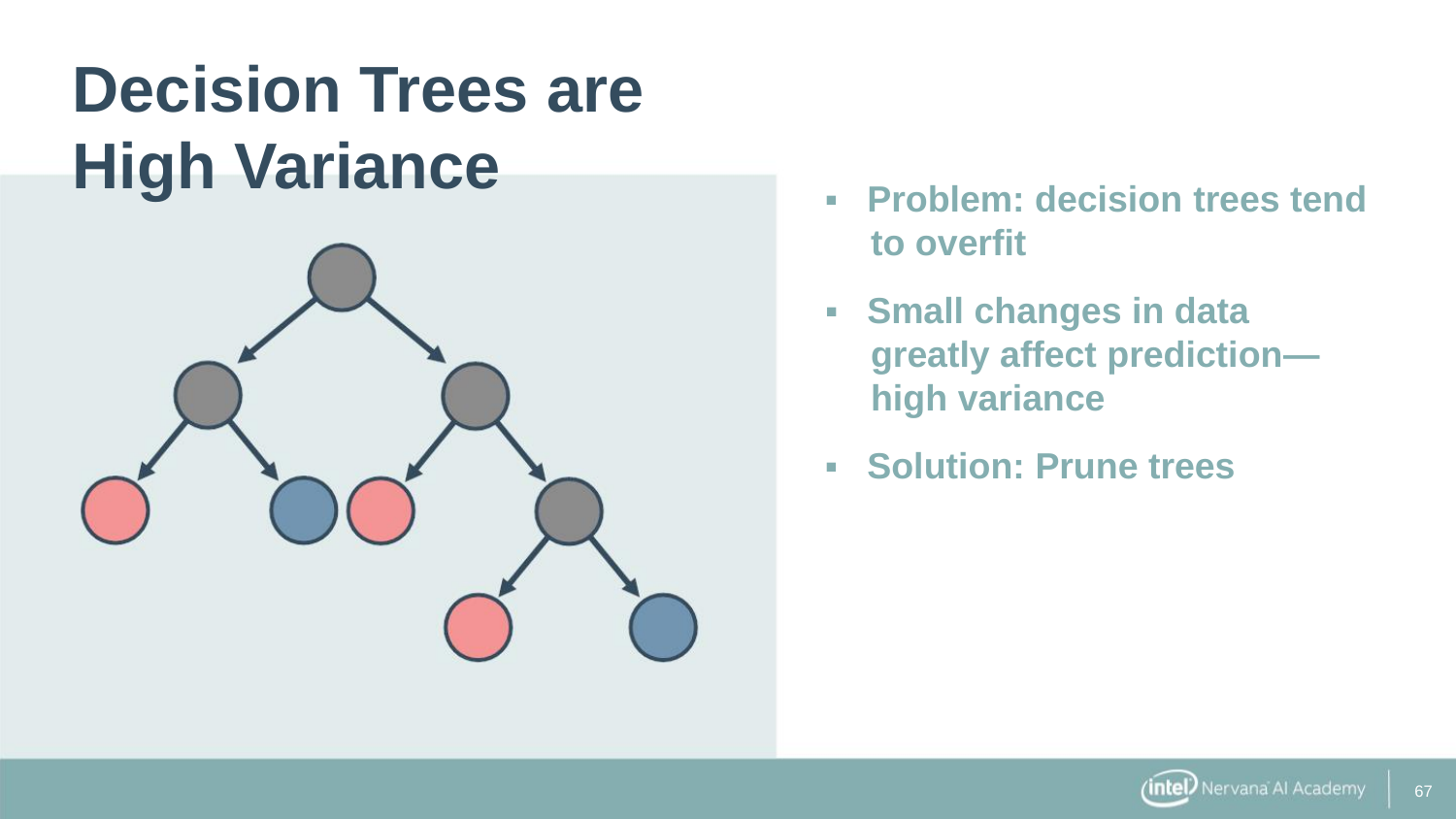

Decision Trees are High Variance
▪ Problem: decision trees tend
to overfit
▪ Small changes in data
greatly affect prediction—
high variance
▪ Solution: Prune trees
67